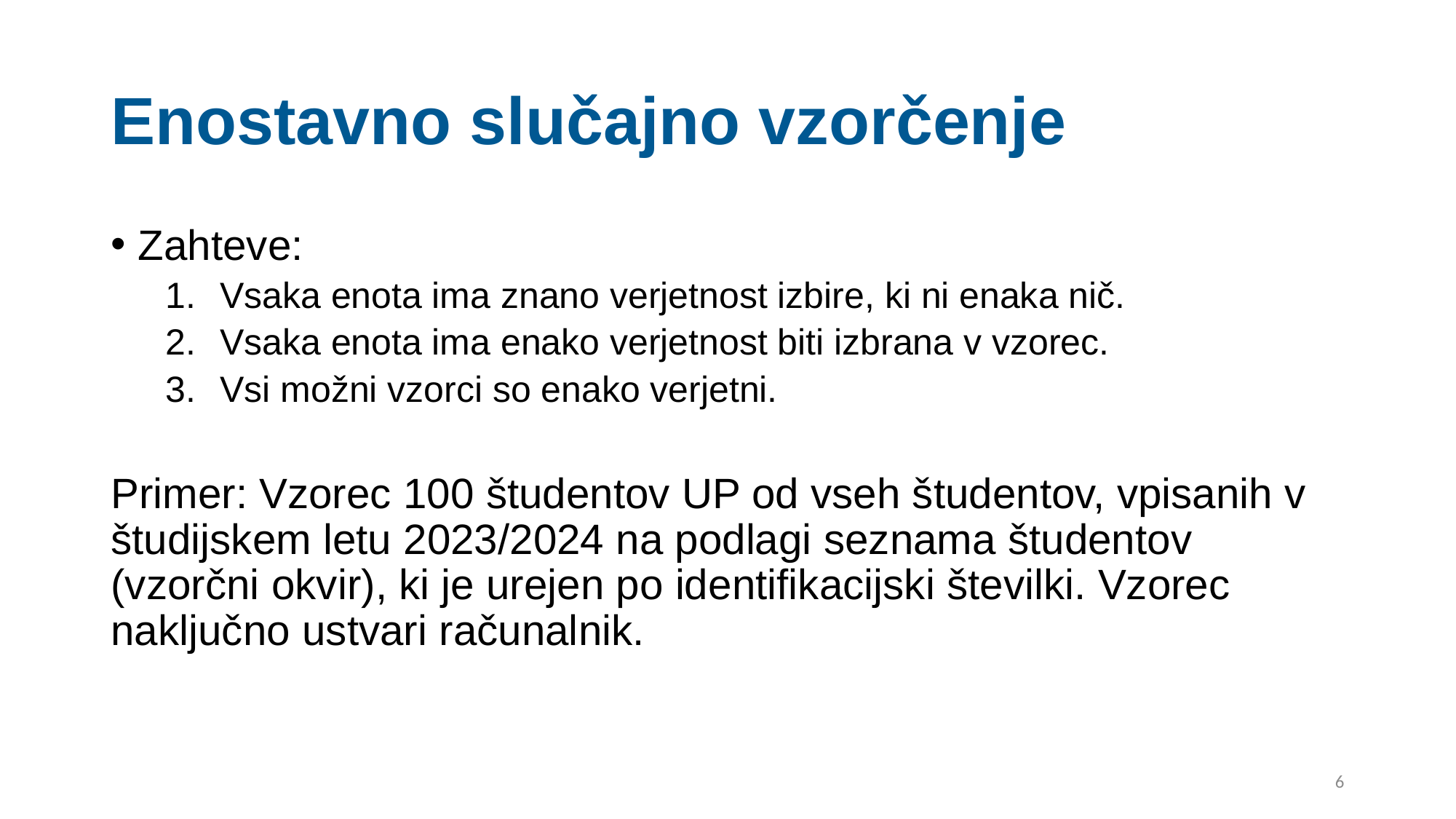

# Enostavno slučajno vzorčenje
Zahteve:
Vsaka enota ima znano verjetnost izbire, ki ni enaka nič.
Vsaka enota ima enako verjetnost biti izbrana v vzorec.
Vsi možni vzorci so enako verjetni.

Primer: Vzorec 100 študentov UP od vseh študentov, vpisanih v študijskem letu 2023/2024 na podlagi seznama študentov (vzorčni okvir), ki je urejen po identifikacijski številki. Vzorec naključno ustvari računalnik.

6